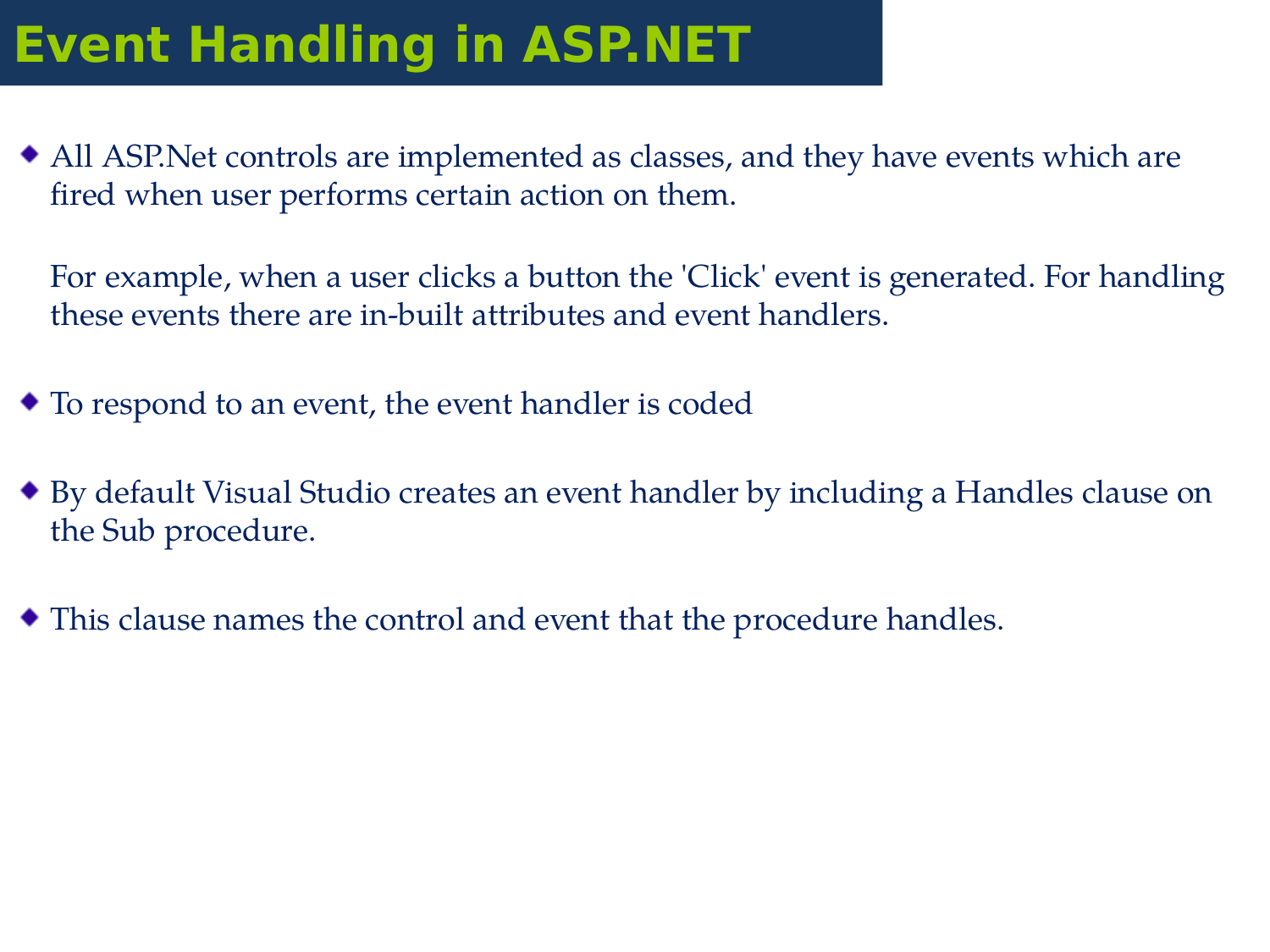

# Event Handling in ASP.NET

All ASP.Net controls are implemented as classes, and they have events which are fired when user performs certain action on them.
For example, when a user clicks a button the 'Click' event is generated. For handling these events there are in-built attributes and event handlers.

To respond to an event, the event handler is coded

By default Visual Studio creates an event handler by including a Handles clause on the Sub procedure.

This clause names the control and event that the procedure handles.